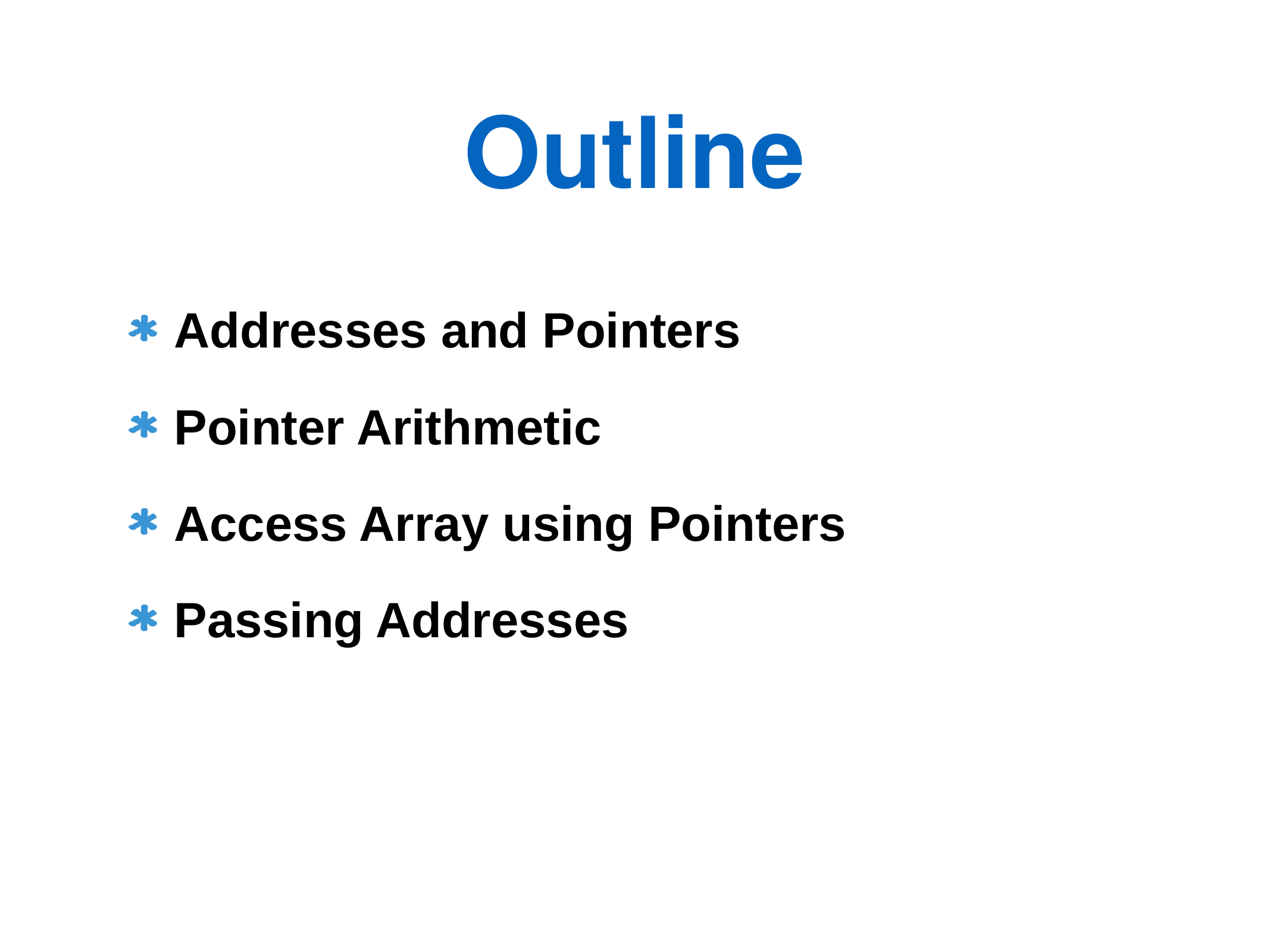

# Outline
Addresses and Pointers
Pointer Arithmetic
Access Array using Pointers
Passing Addresses